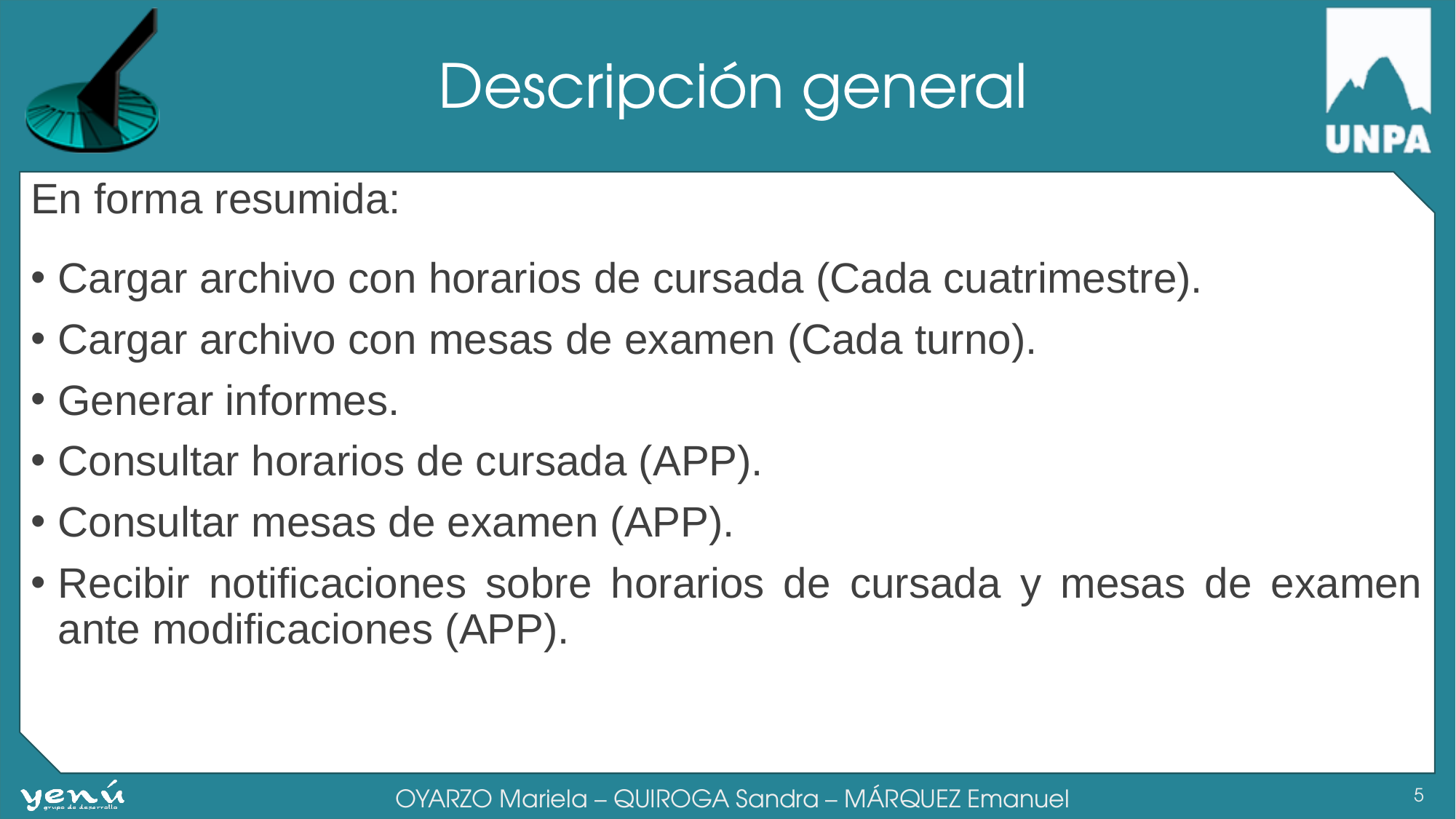

# Descripción general
En forma resumida:
Cargar archivo con horarios de cursada (Cada cuatrimestre).
Cargar archivo con mesas de examen (Cada turno).
Generar informes.
Consultar horarios de cursada (APP).
Consultar mesas de examen (APP).
Recibir notificaciones sobre horarios de cursada y mesas de examen ante modificaciones (APP).

5
OYARZO Mariela – QUIROGA Sandra – MÁRQUEZ Emanuel